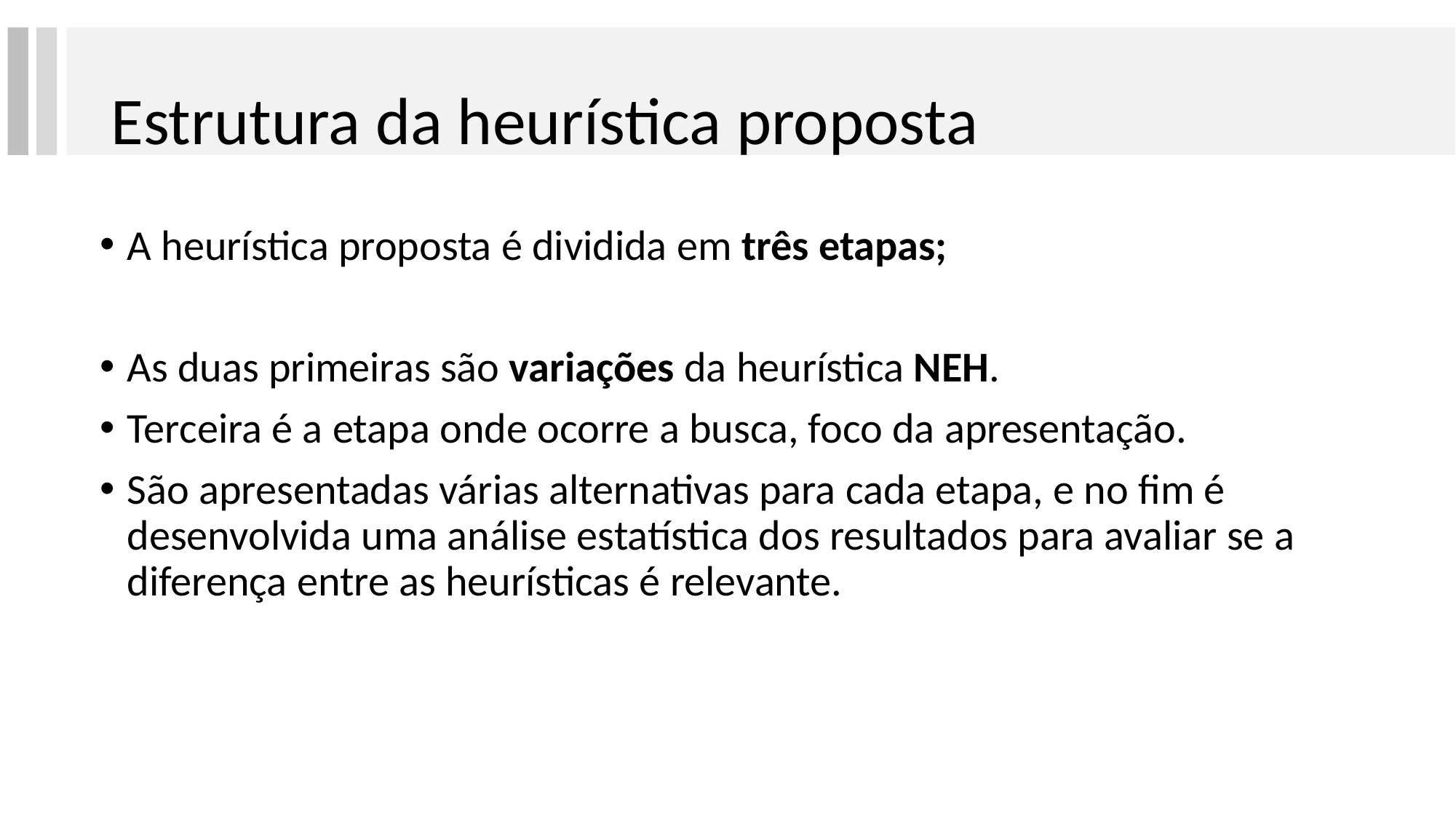

# Estrutura da heurística proposta
A heurística proposta é dividida em três etapas;

As duas primeiras são variações da heurística NEH.
Terceira é a etapa onde ocorre a busca, foco da apresentação.
São apresentadas várias alternativas para cada etapa, e no fim é desenvolvida uma análise estatística dos resultados para avaliar se a diferença entre as heurísticas é relevante.